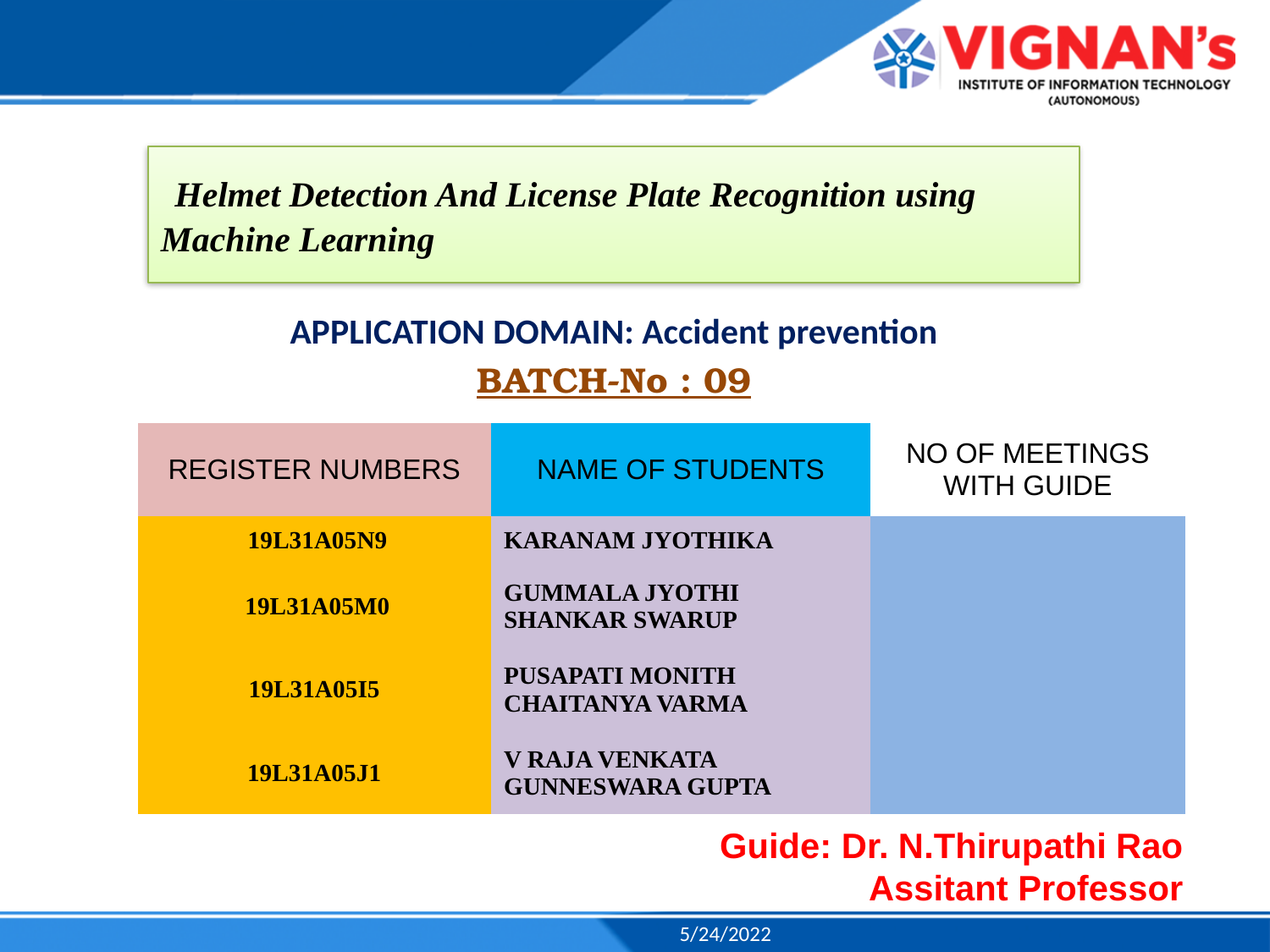

# Helmet Detection And License Plate Recognition using          Machine Learning

APPLICATION DOMAIN: Accident prevention
BATCH-No : 09

Guide: Dr. N.Thirupathi Rao
Assitant Professor

| REGISTER NUMBERS | NAME OF STUDENTS | NO OF MEETINGS WITH GUIDE |
| --- | --- | --- |
| 19L31A05N9 | KARANAM JYOTHIKA |  |
| 19L31A05M0 | GUMMALA JYOTHI SHANKAR SWARUP |  |
| 19L31A05I5 | PUSAPATI MONITH CHAITANYA VARMA |  |
| 19L31A05J1 | V RAJA VENKATA GUNNESWARA GUPTA |  |
5/24/2022